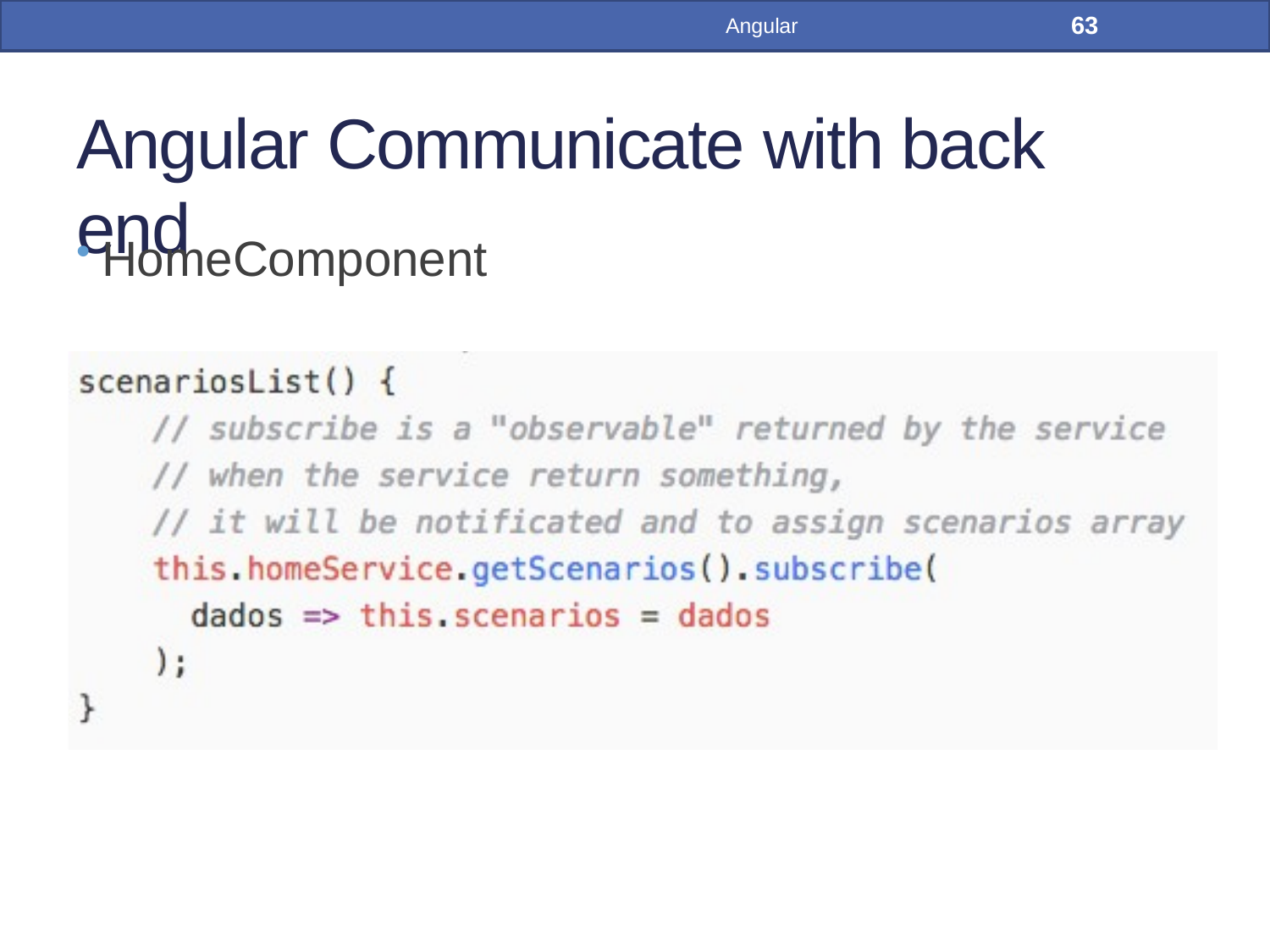

63
Angular
# Angular Communicate with back end
HomeComponent